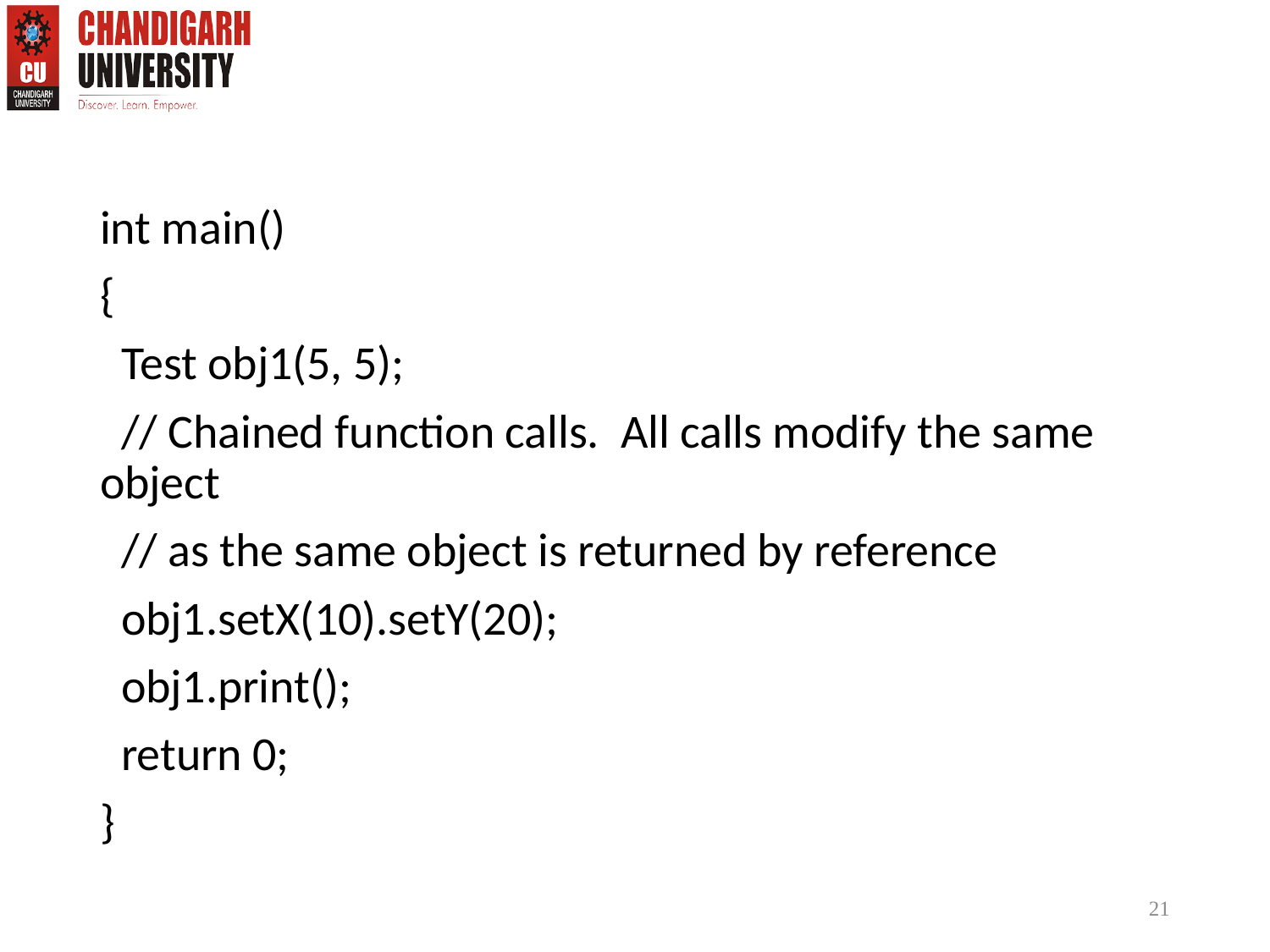

int main()
{
  Test obj1(5, 5);
  // Chained function calls.  All calls modify the same object
  // as the same object is returned by reference
  obj1.setX(10).setY(20);
  obj1.print();
  return 0;
}

21